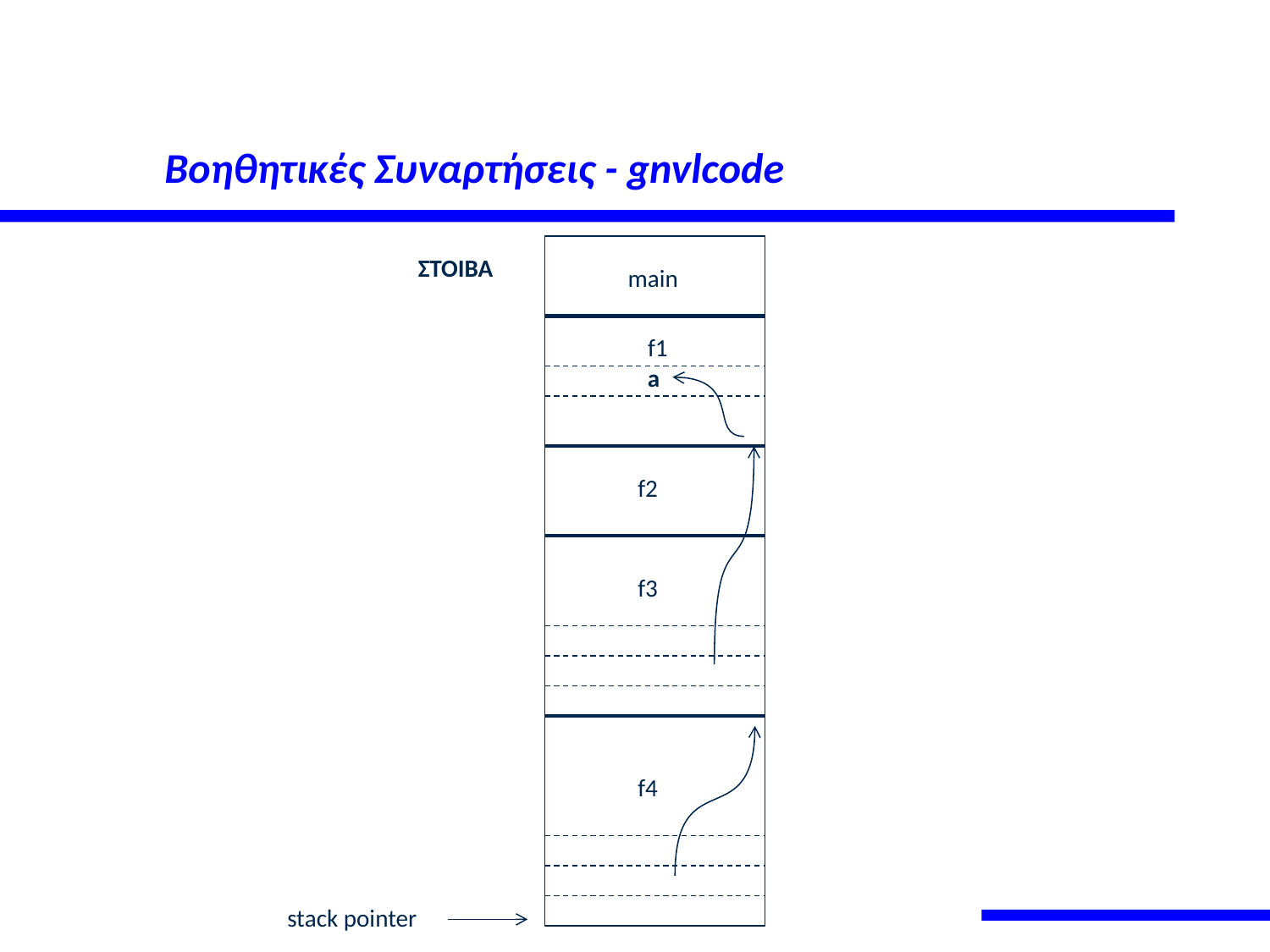

# Βοηθητικές Συναρτήσεις - gnvlcode

ΣΤΟΙΒΑ
main
f1
a
f2
f3
f4
stack pointer